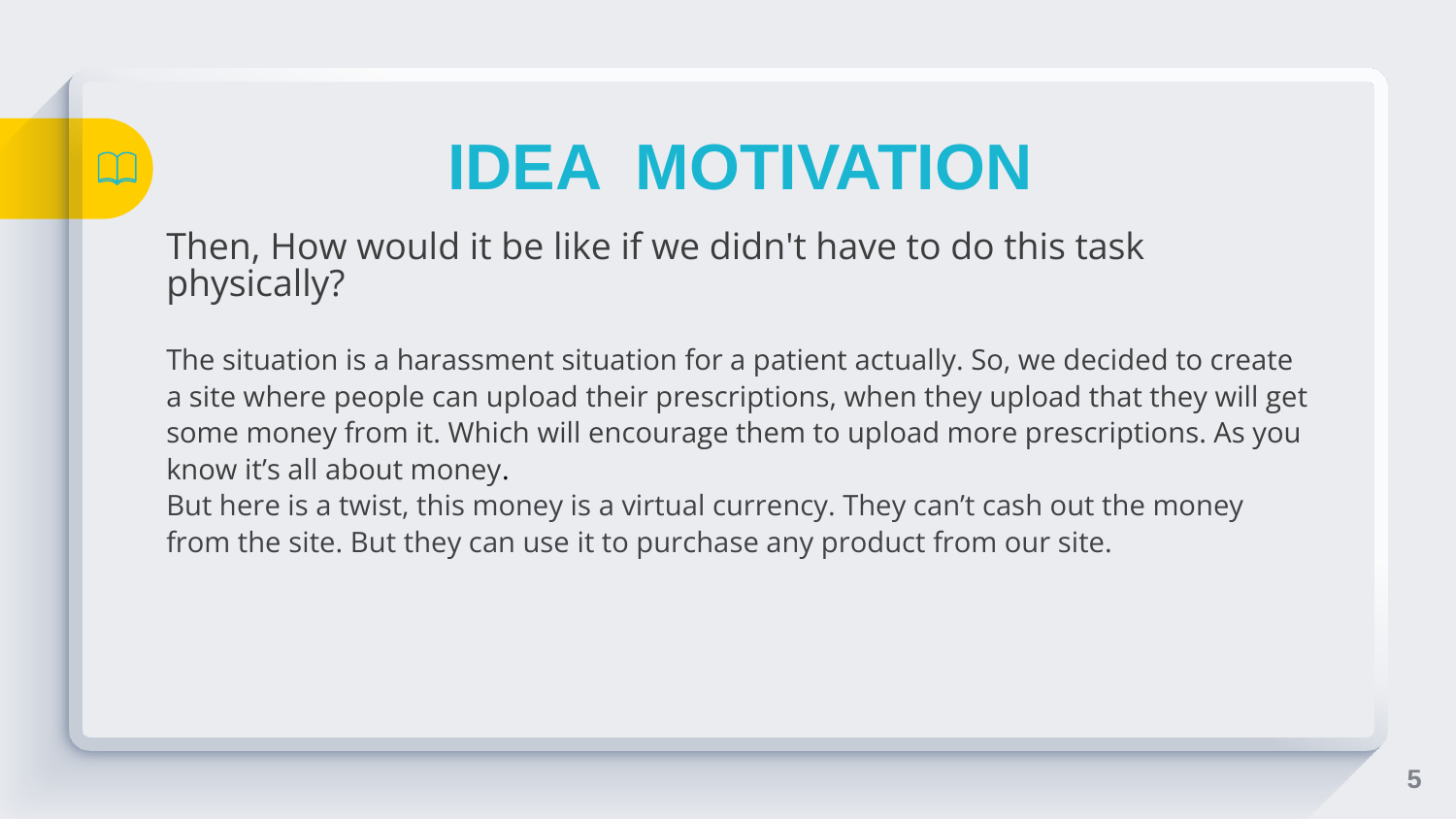

# IDEA  MOTIVATION

Then, How would it be like if we didn't have to do this task physically?

The situation is a harassment situation for a patient actually. So, we decided to create a site where people can upload their prescriptions, when they upload that they will get some money from it. Which will encourage them to upload more prescriptions. As you know it’s all about money.
But here is a twist, this money is a virtual currency. They can’t cash out the money from the site. But they can use it to purchase any product from our site.

5